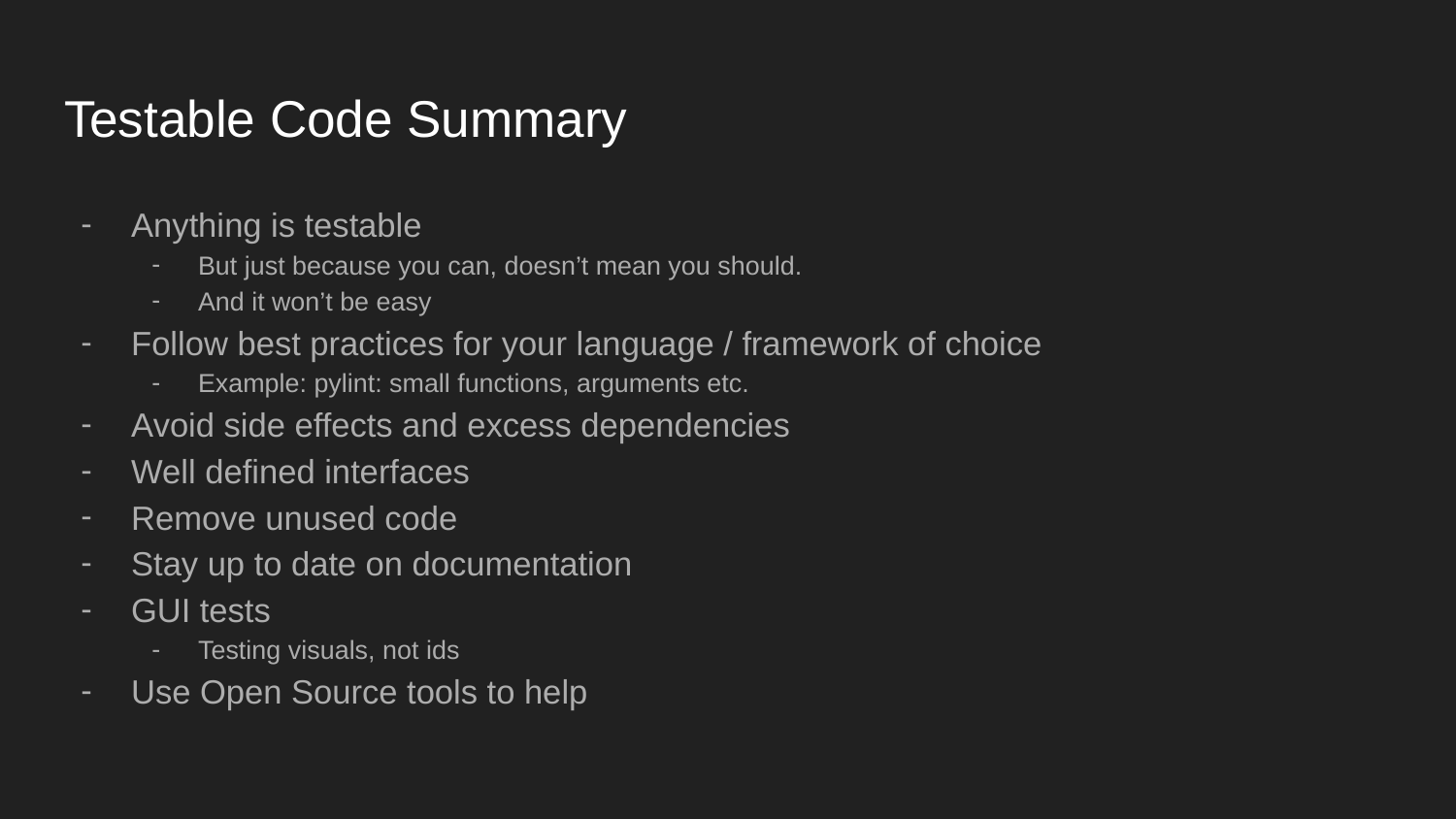

# Testable Code Summary
Anything is testable
But just because you can, doesn’t mean you should.
And it won’t be easy
Follow best practices for your language / framework of choice
Example: pylint: small functions, arguments etc.
Avoid side effects and excess dependencies
Well defined interfaces
Remove unused code
Stay up to date on documentation
GUI tests
Testing visuals, not ids
Use Open Source tools to help